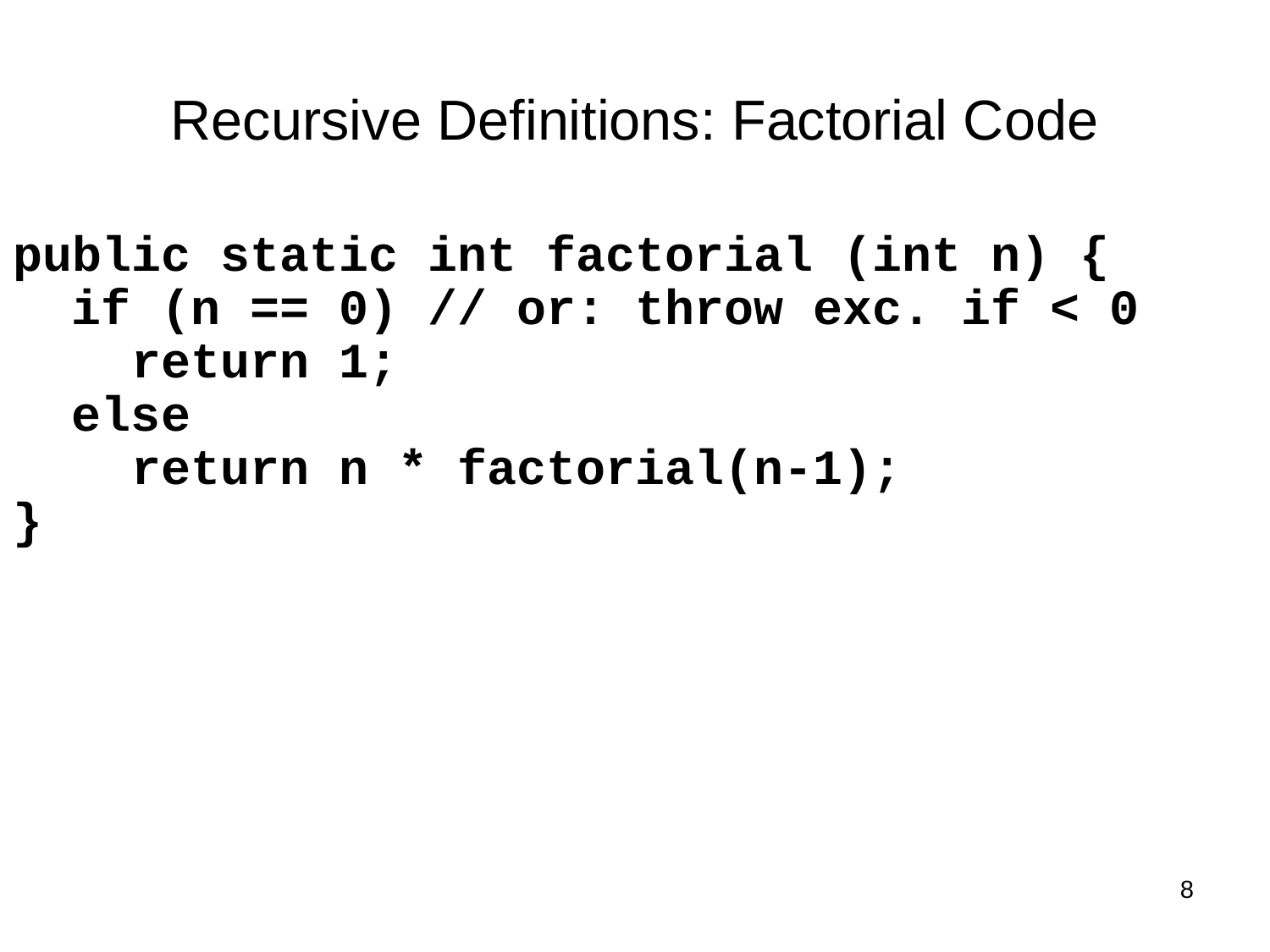

# Recursive Definitions: Factorial Code
public static int factorial (int n) {
  if (n == 0) // or: throw exc. if < 0
    return 1;
  else
    return n * factorial(n-1);
}

8